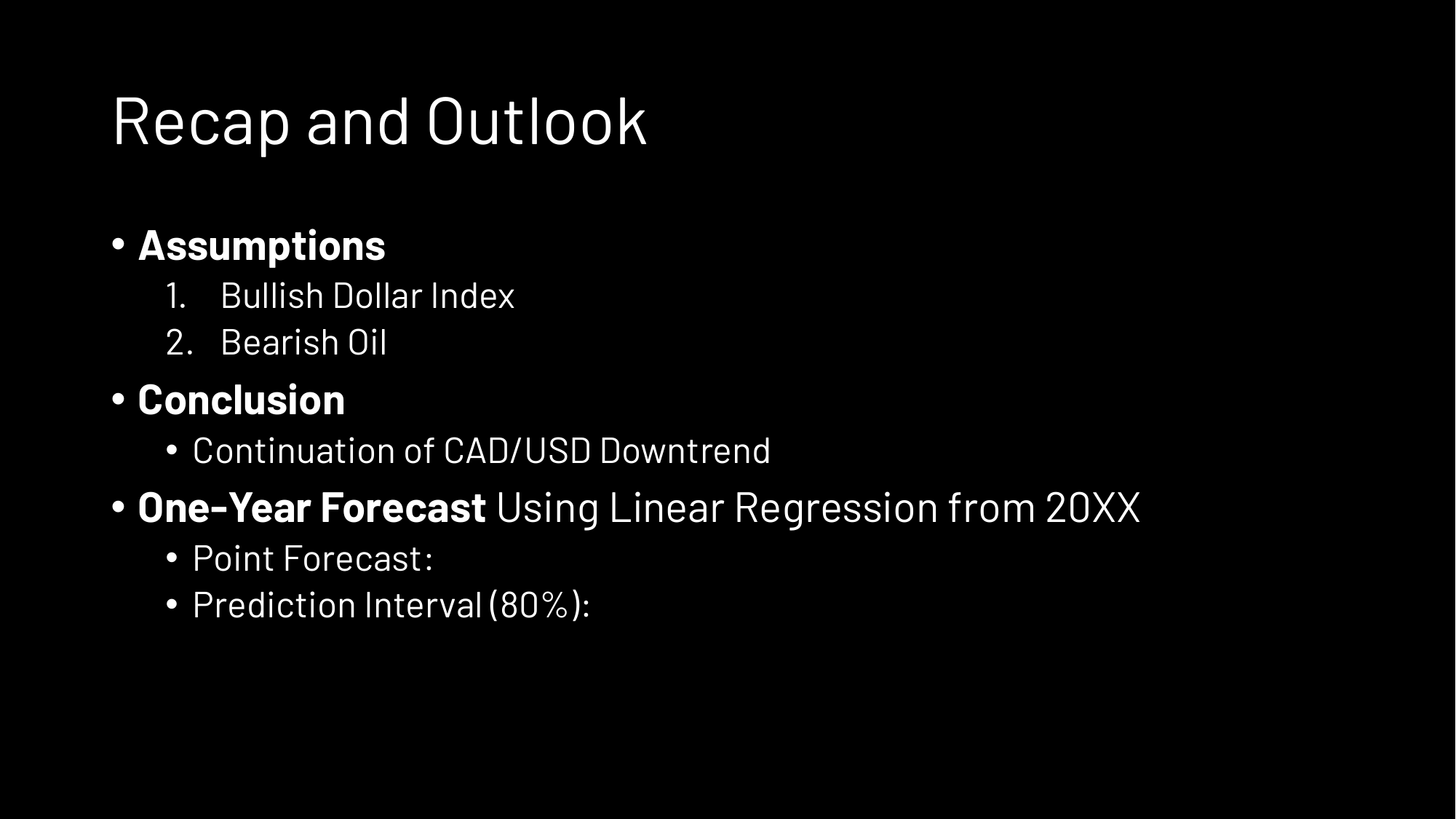

# Recap and Outlook
Assumptions
Bullish Dollar Index
Bearish Oil
Conclusion
Continuation of CAD/USD Downtrend
One-Year Forecast Using Linear Regression from 20XX
Point Forecast:
Prediction Interval (80%):